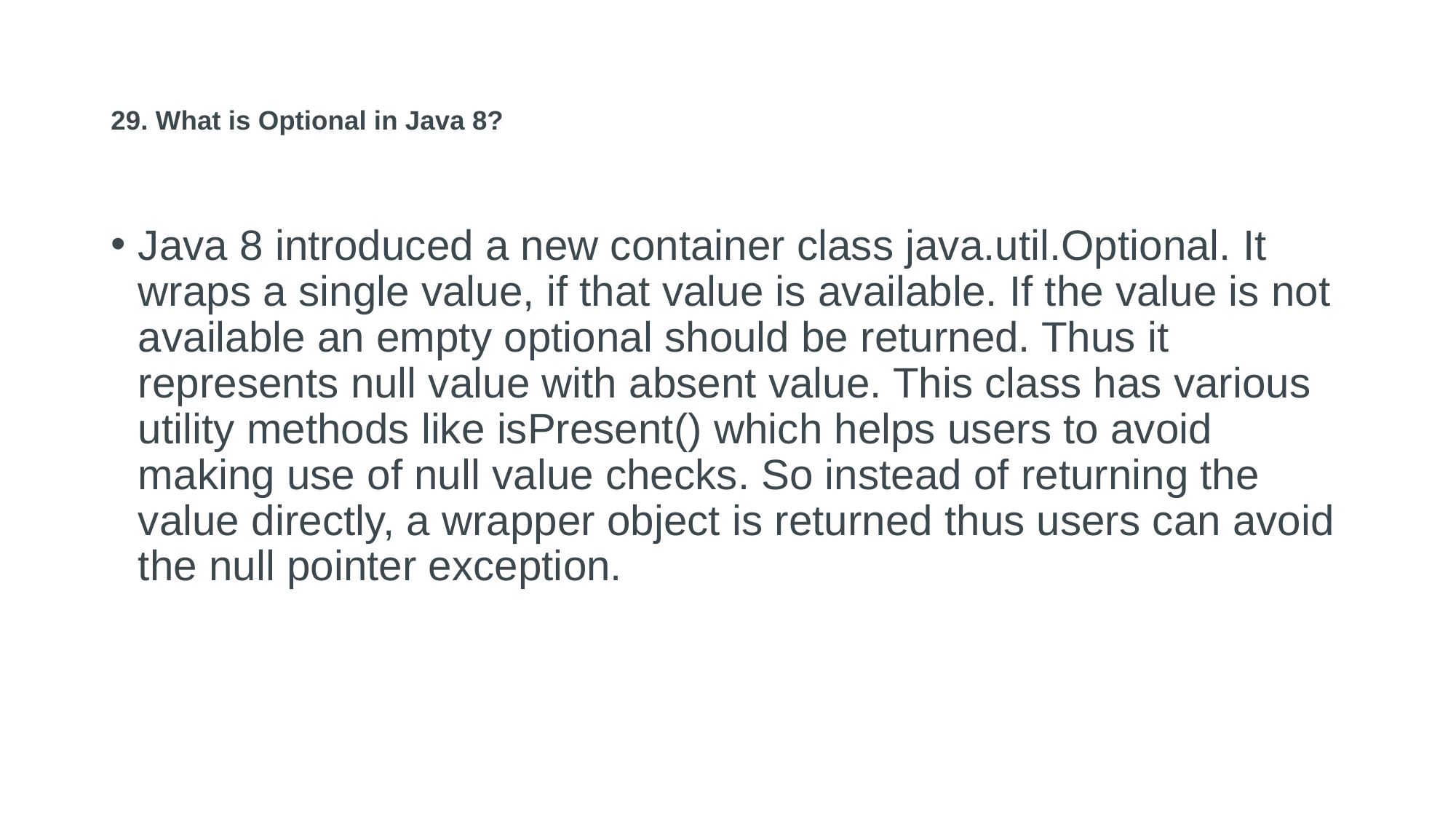

# 29. What is Optional in Java 8?
Java 8 introduced a new container class java.util.Optional. It wraps a single value, if that value is available. If the value is not available an empty optional should be returned. Thus it represents null value with absent value. This class has various utility methods like isPresent() which helps users to avoid making use of null value checks. So instead of returning the value directly, a wrapper object is returned thus users can avoid the null pointer exception.